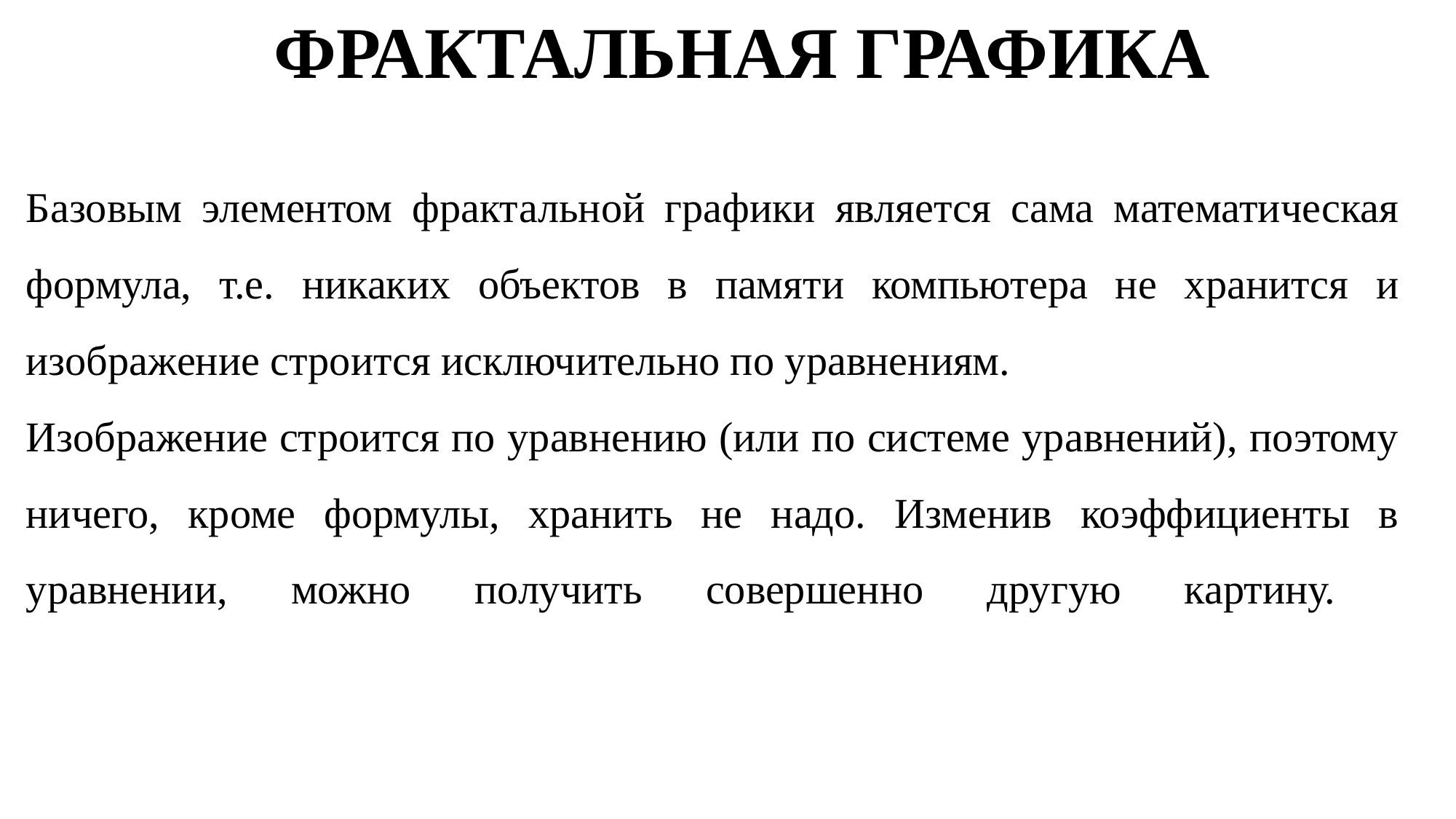

ФРАКТАЛЬНАЯ ГРАФИКА
Базовым элементом фрактальной графики является сама математическая формула, т.е. никаких объектов в памяти компьютера не хранится и изображение строится исключительно по уравнениям.
Изображение строится по уравнению (или по системе уравнений), поэтому ничего, кроме формулы, хранить не надо. Изменив коэффициенты в уравнении, можно получить совершенно другую картину.